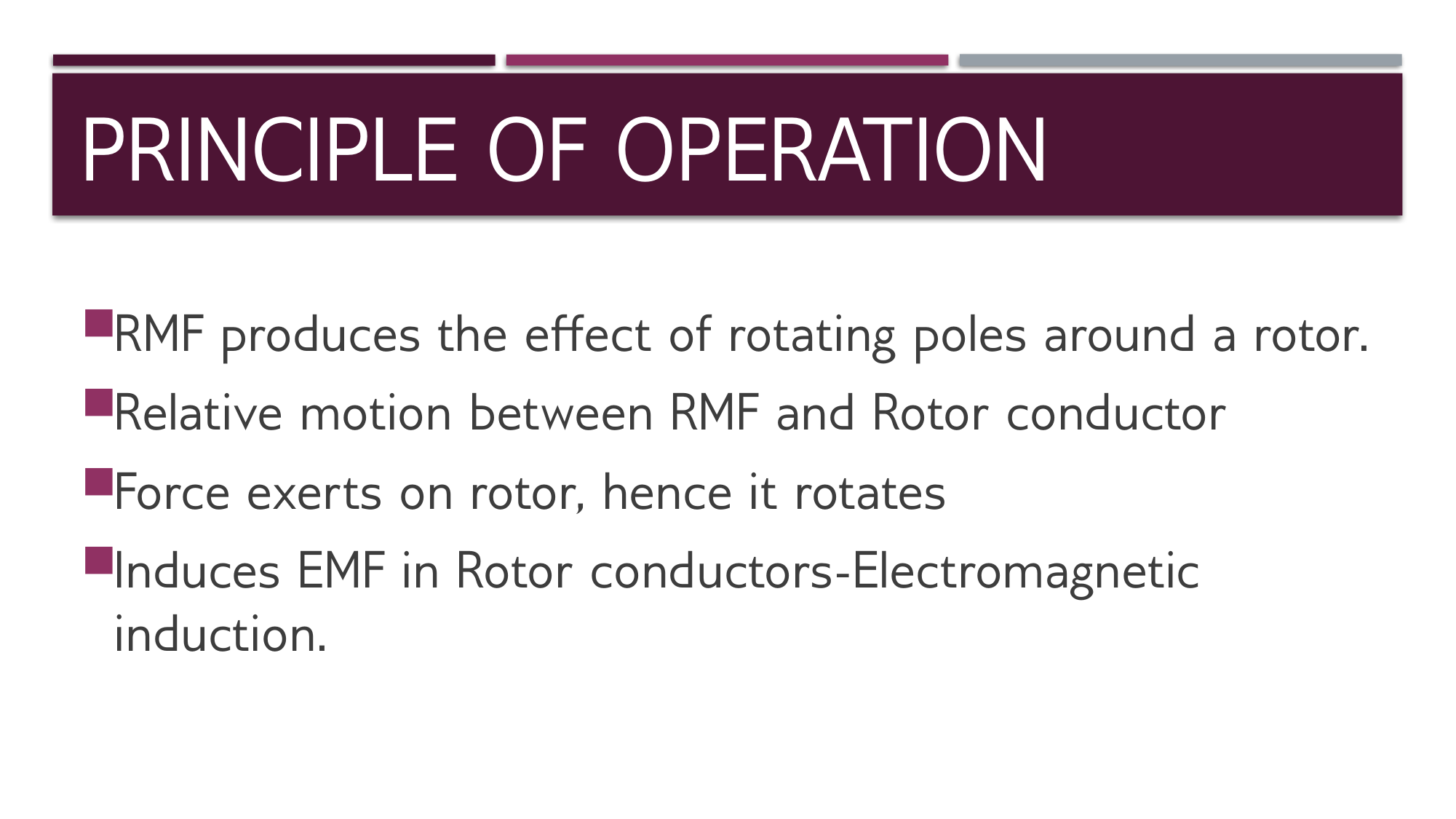

# Principle of operation
RMF produces the effect of rotating poles around a rotor.
Relative motion between RMF and Rotor conductor
Force exerts on rotor, hence it rotates
Induces EMF in Rotor conductors-Electromagnetic induction.